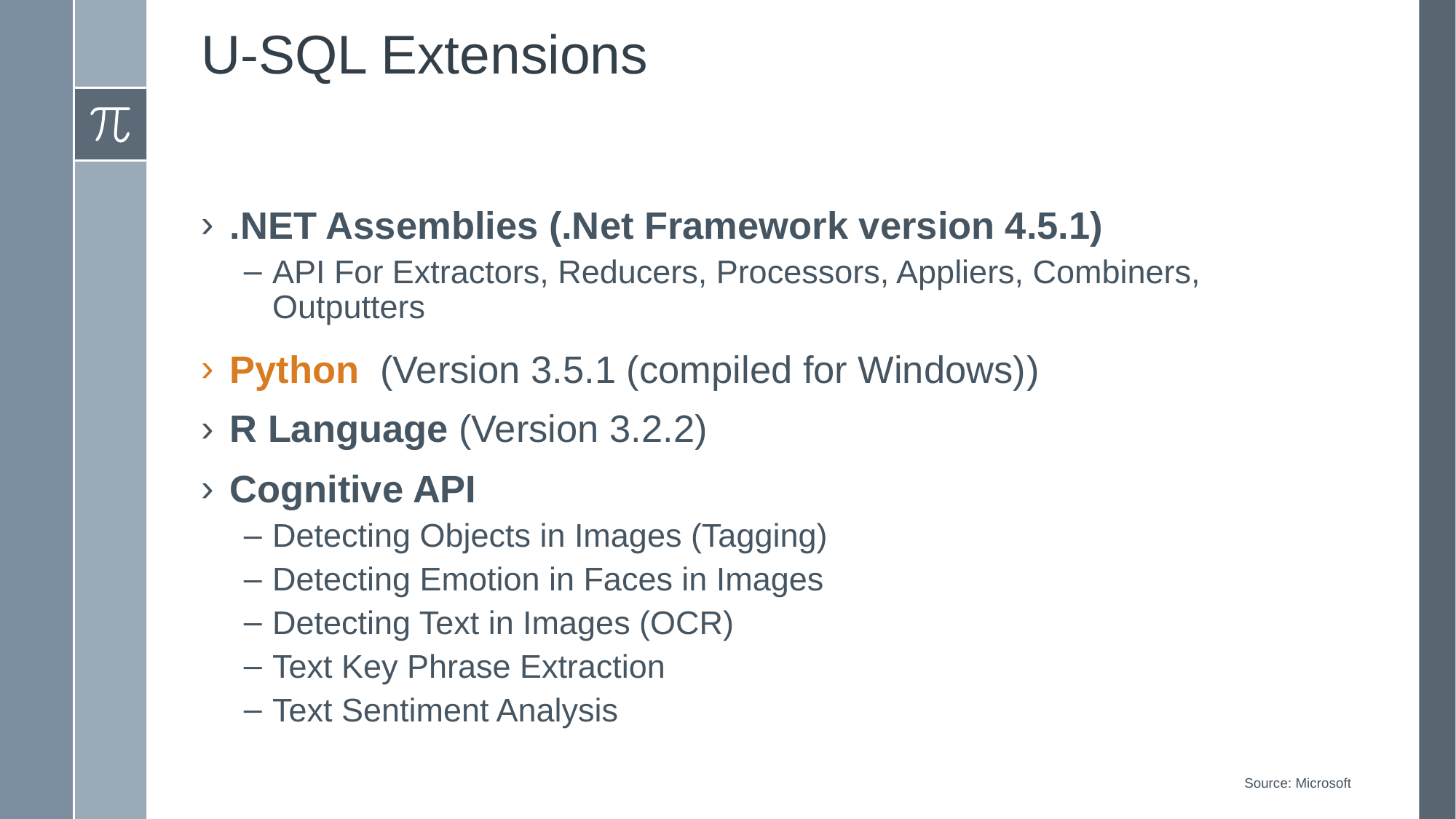

# U-SQL Extensions
.NET Assemblies (.Net Framework version 4.5.1)
API For Extractors, Reducers, Processors, Appliers, Combiners, Outputters
Python  (Version 3.5.1 (compiled for Windows))
R Language (Version 3.2.2)
Cognitive API
Detecting Objects in Images (Tagging)
Detecting Emotion in Faces in Images
Detecting Text in Images (OCR)
Text Key Phrase Extraction
Text Sentiment Analysis

Source: Microsoft